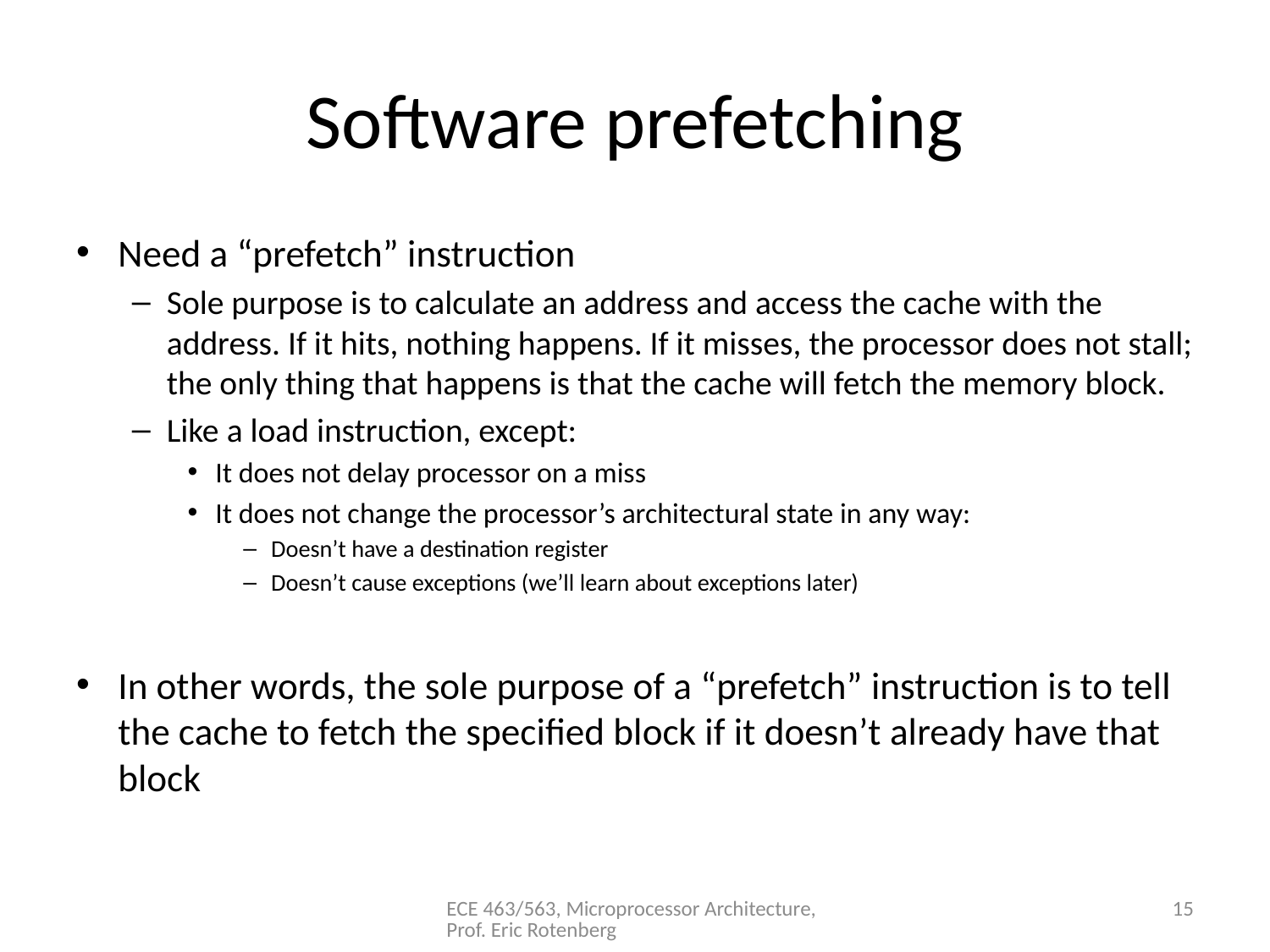

# Software prefetching
Need a “prefetch” instruction
Sole purpose is to calculate an address and access the cache with the address. If it hits, nothing happens. If it misses, the processor does not stall; the only thing that happens is that the cache will fetch the memory block.
Like a load instruction, except:
It does not delay processor on a miss
It does not change the processor’s architectural state in any way:
Doesn’t have a destination register
Doesn’t cause exceptions (we’ll learn about exceptions later)

In other words, the sole purpose of a “prefetch” instruction is to tell the cache to fetch the specified block if it doesn’t already have that block

ECE 463/563, Microprocessor Architecture, Prof. Eric Rotenberg
15